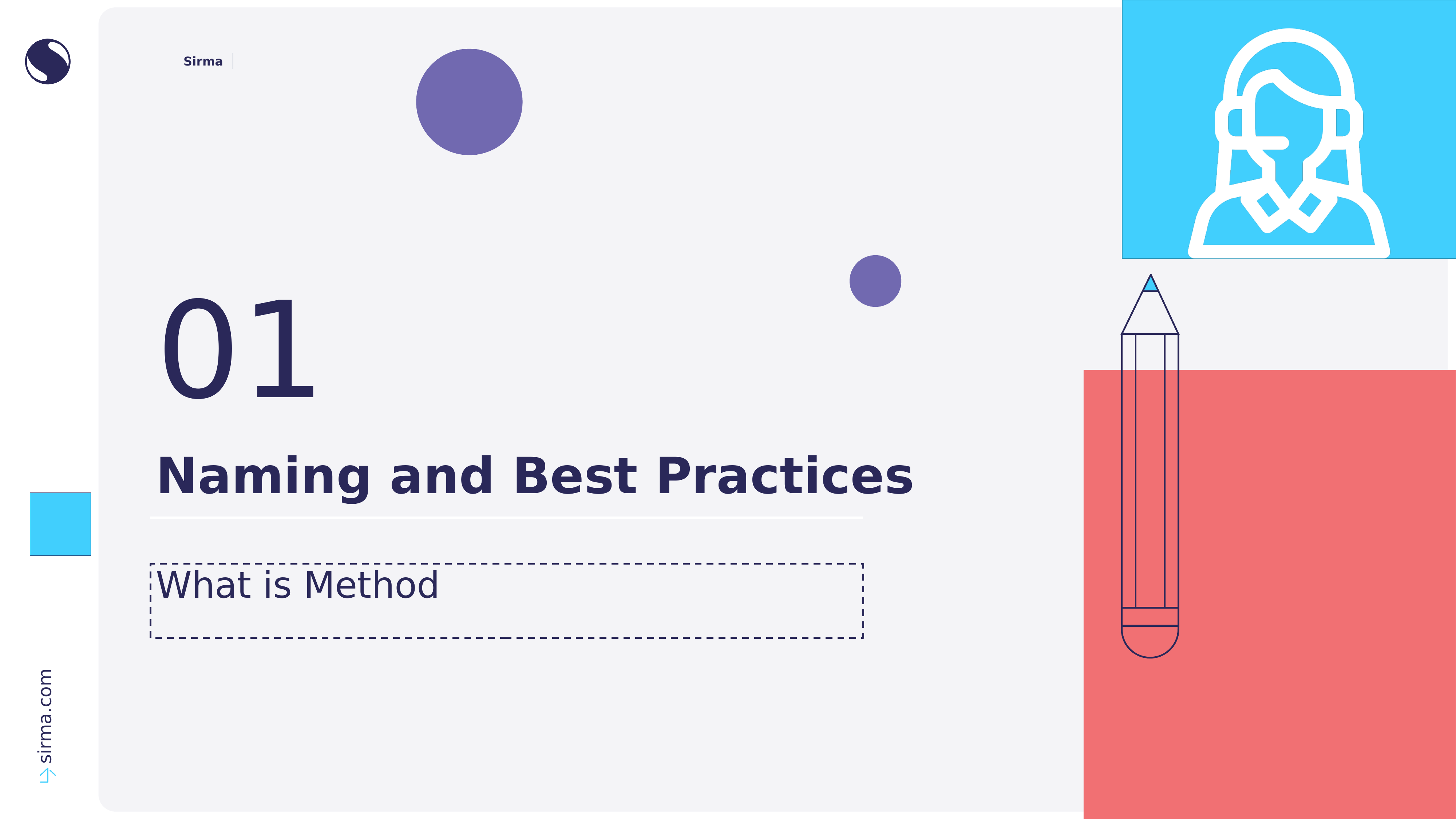

01
Naming and Best Practices
What is Method